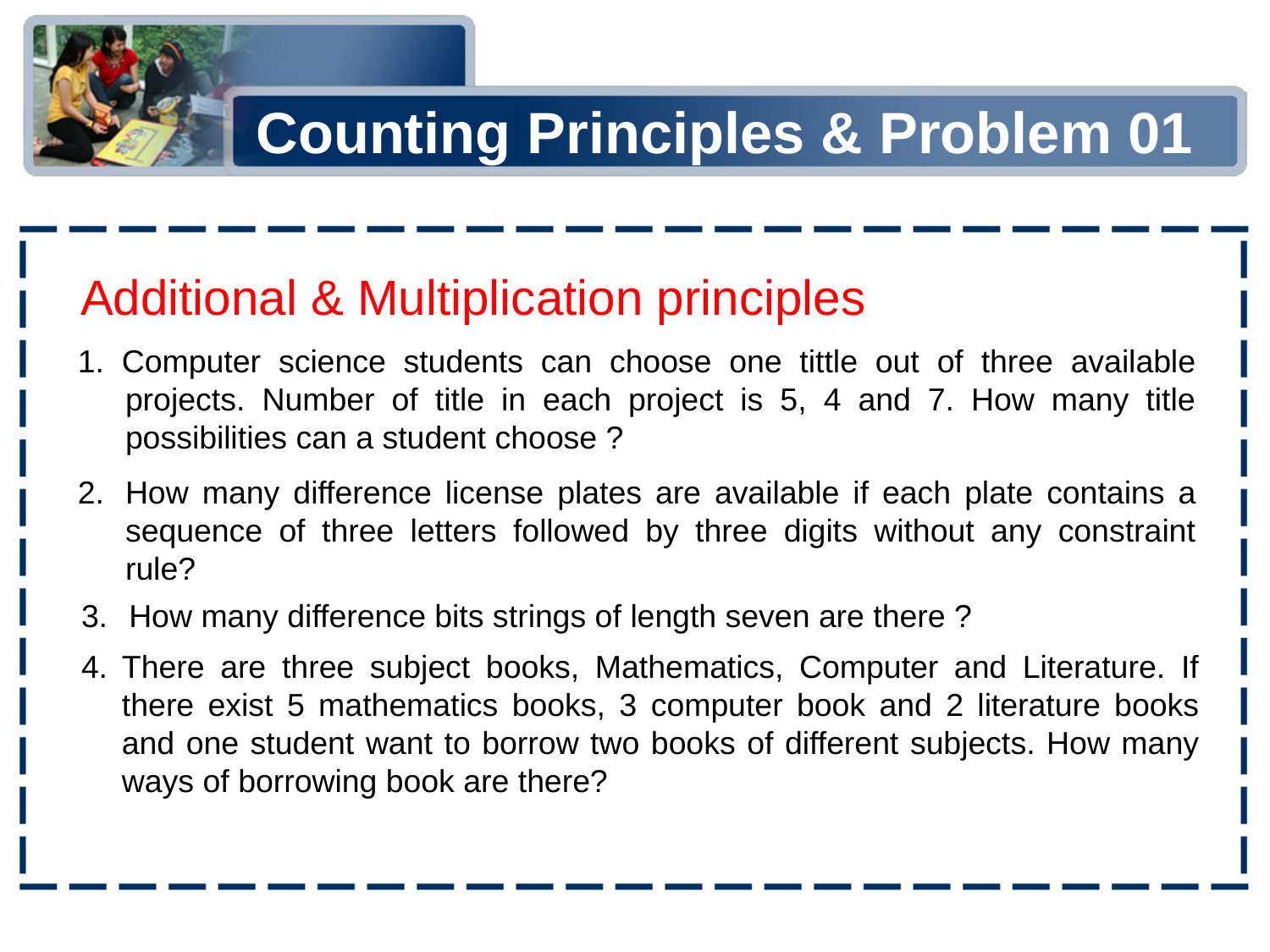

# Counting Principles & Problem 01
Additional & Multiplication principles
1. Computer science students can choose one tittle out of three available projects. Number of title in each project is 5, 4 and 7. How many title possibilities can a student choose ?
2.	How many difference license plates are available if each plate contains a sequence of three letters followed by three digits without any constraint rule?
3. 	How many difference bits strings of length seven are there ?
4.	There are three subject books, Mathematics, Computer and Literature. If there exist 5 mathematics books, 3 computer book and 2 literature books and one student want to borrow two books of different subjects. How many ways of borrowing book are there?